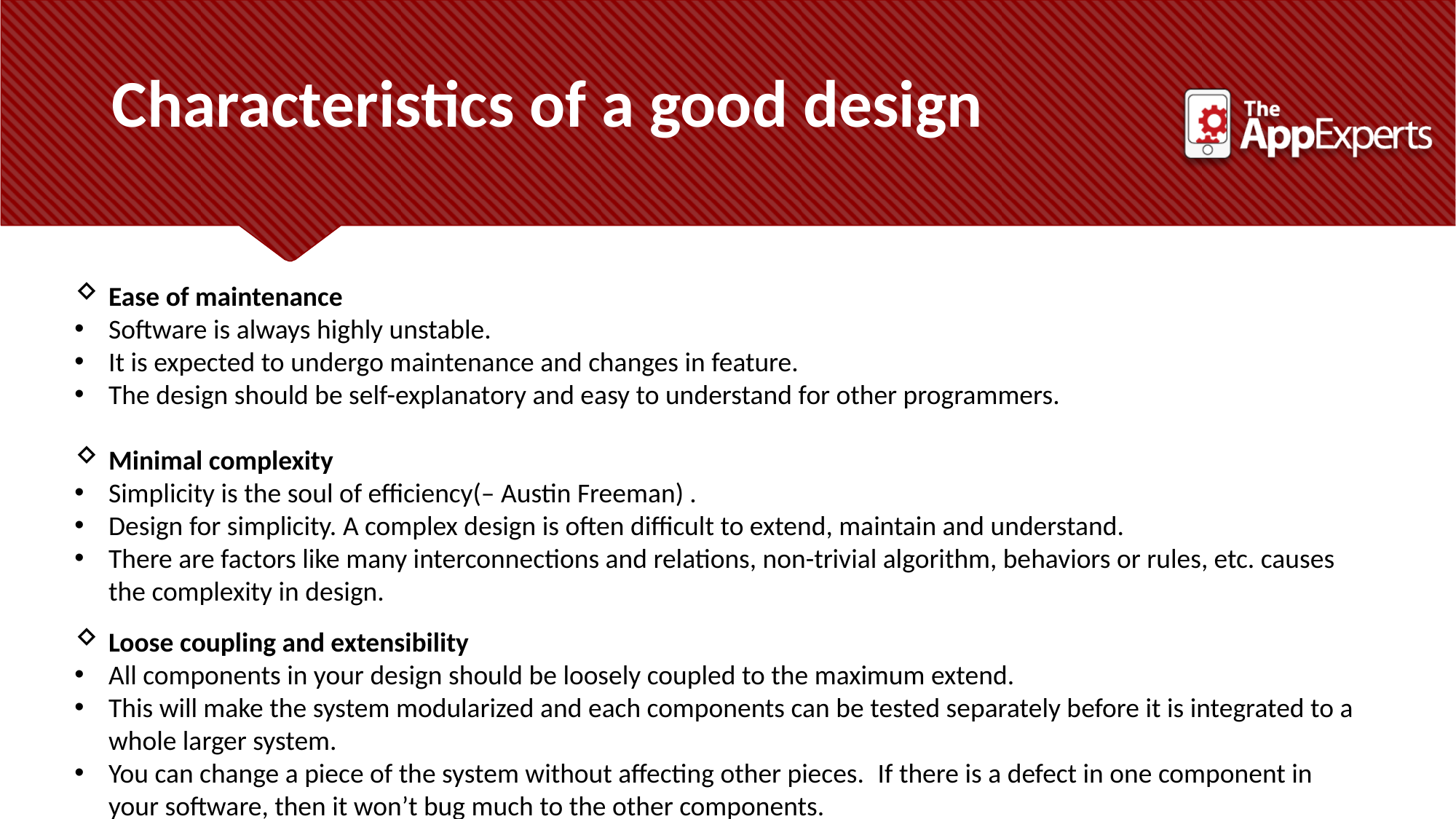

Characteristics of a good design
Ease of maintenance
Software is always highly unstable.
It is expected to undergo maintenance and changes in feature.
The design should be self-explanatory and easy to understand for other programmers.

Minimal complexity
Simplicity is the soul of efficiency(– Austin Freeman) .
Design for simplicity. A complex design is often difficult to extend, maintain and understand.
There are factors like many interconnections and relations, non-trivial algorithm, behaviors or rules, etc. causes the complexity in design.

Loose coupling and extensibility
All components in your design should be loosely coupled to the maximum extend.
This will make the system modularized and each components can be tested separately before it is integrated to a whole larger system.
You can change a piece of the system without affecting other pieces.  If there is a defect in one component in your software, then it won’t bug much to the other components.